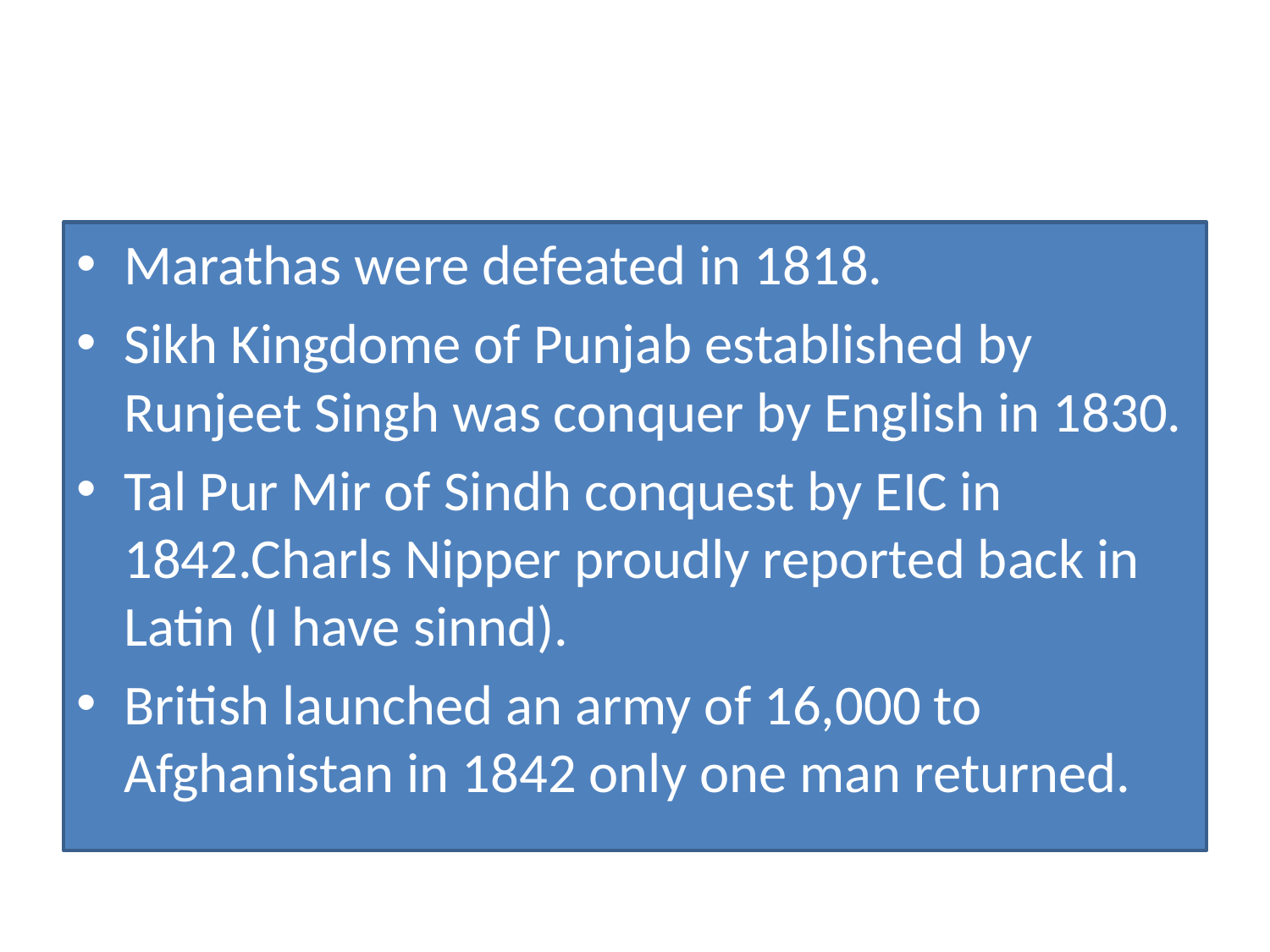

#
Marathas were defeated in 1818.
Sikh Kingdome of Punjab established by Runjeet Singh was conquer by English in 1830.
Tal Pur Mir of Sindh conquest by EIC in 1842.Charls Nipper proudly reported back in Latin (I have sinnd).
British launched an army of 16,000 to Afghanistan in 1842 only one man returned.